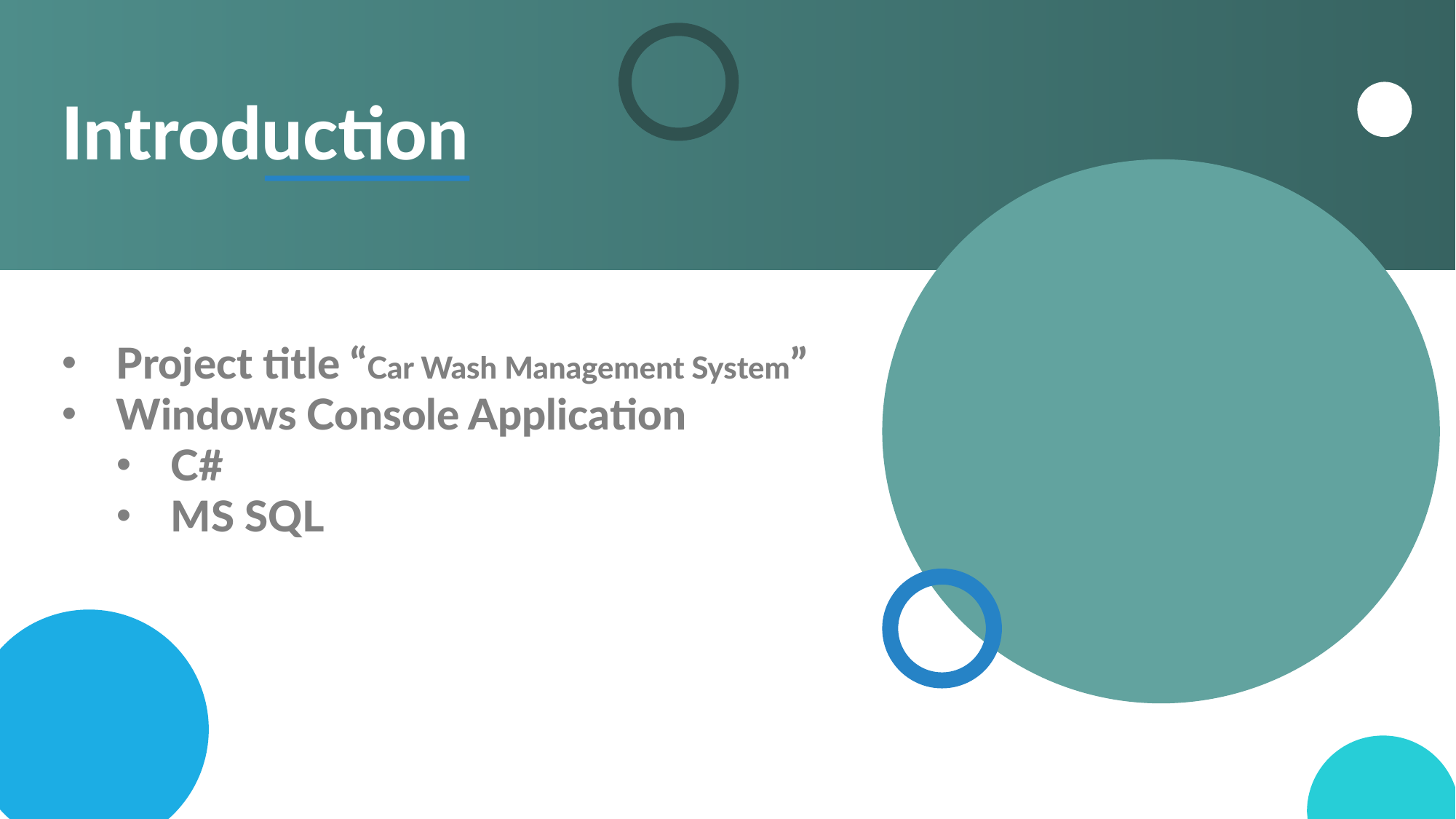

Introduction

Project title “Car Wash Management System”
Windows Console Application
C#
MS SQL